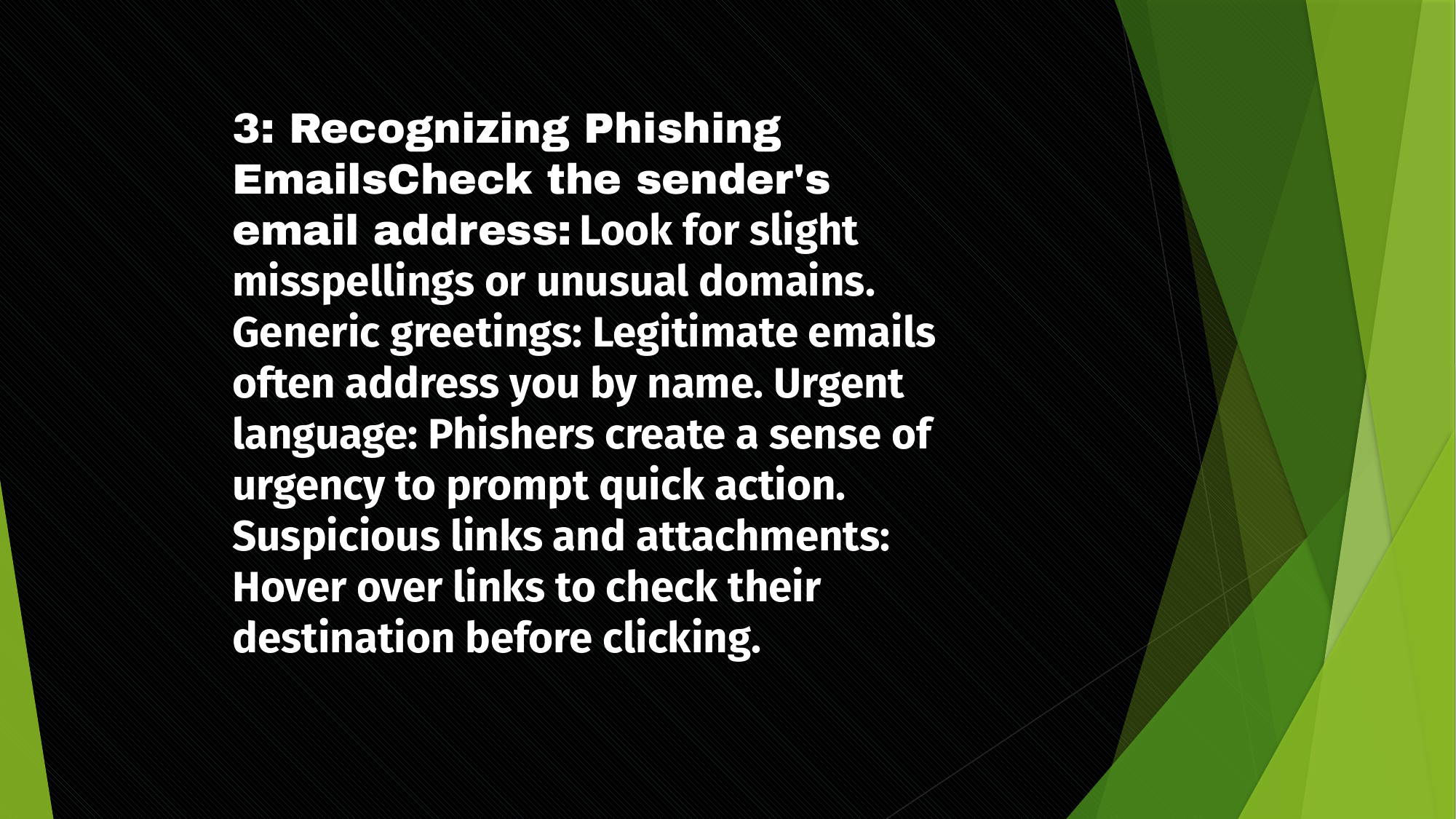

3: Recognizing Phishing EmailsCheck the sender's email address: Look for slight misspellings or unusual domains. Generic greetings: Legitimate emails often address you by name. Urgent language: Phishers create a sense of urgency to prompt quick action. Suspicious links and attachments: Hover over links to check their destination before clicking.